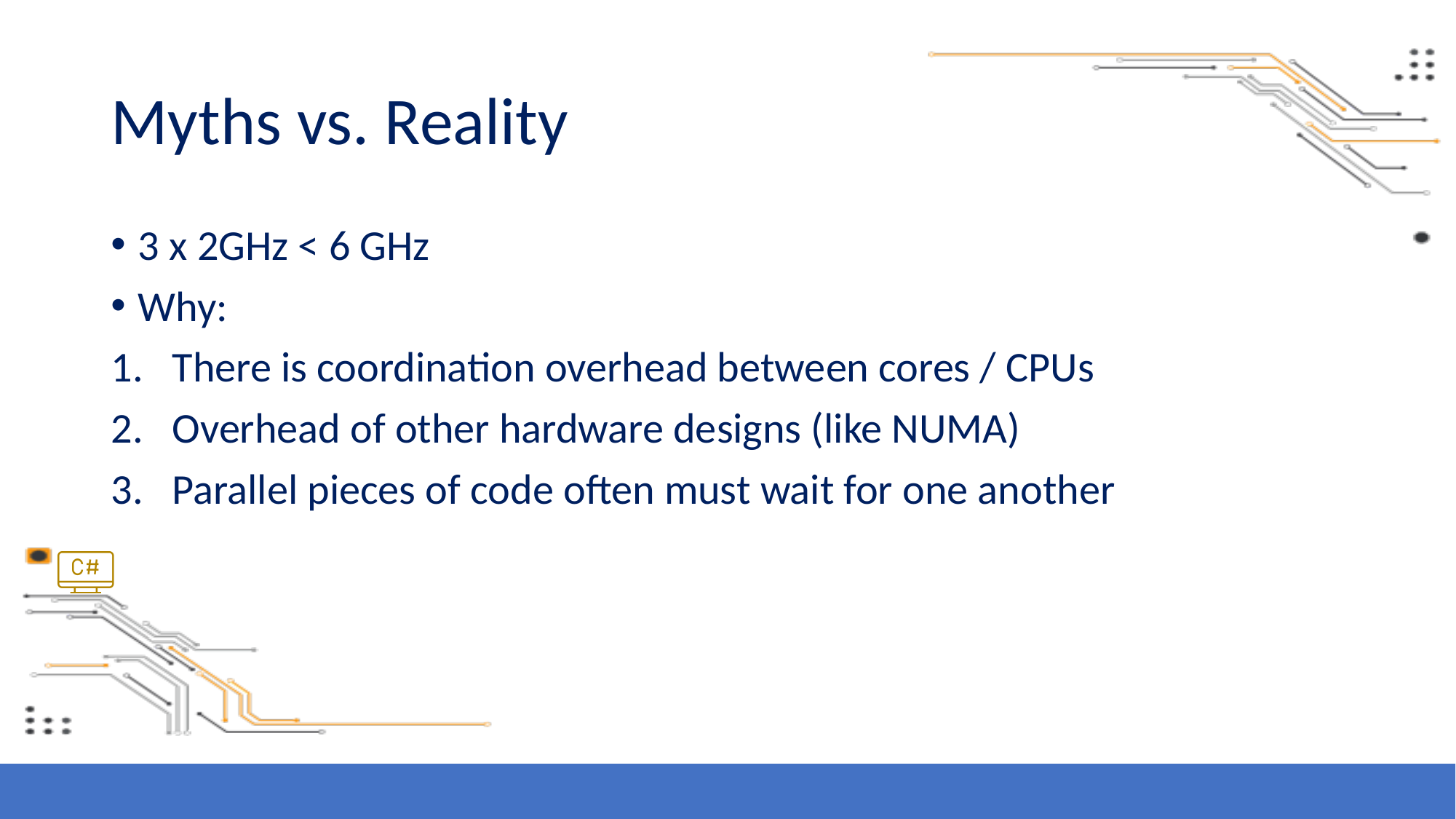

# Myths vs. Reality
3 x 2GHz < 6 GHz
Why:
There is coordination overhead between cores / CPUs
Overhead of other hardware designs (like NUMA)
Parallel pieces of code often must wait for one another